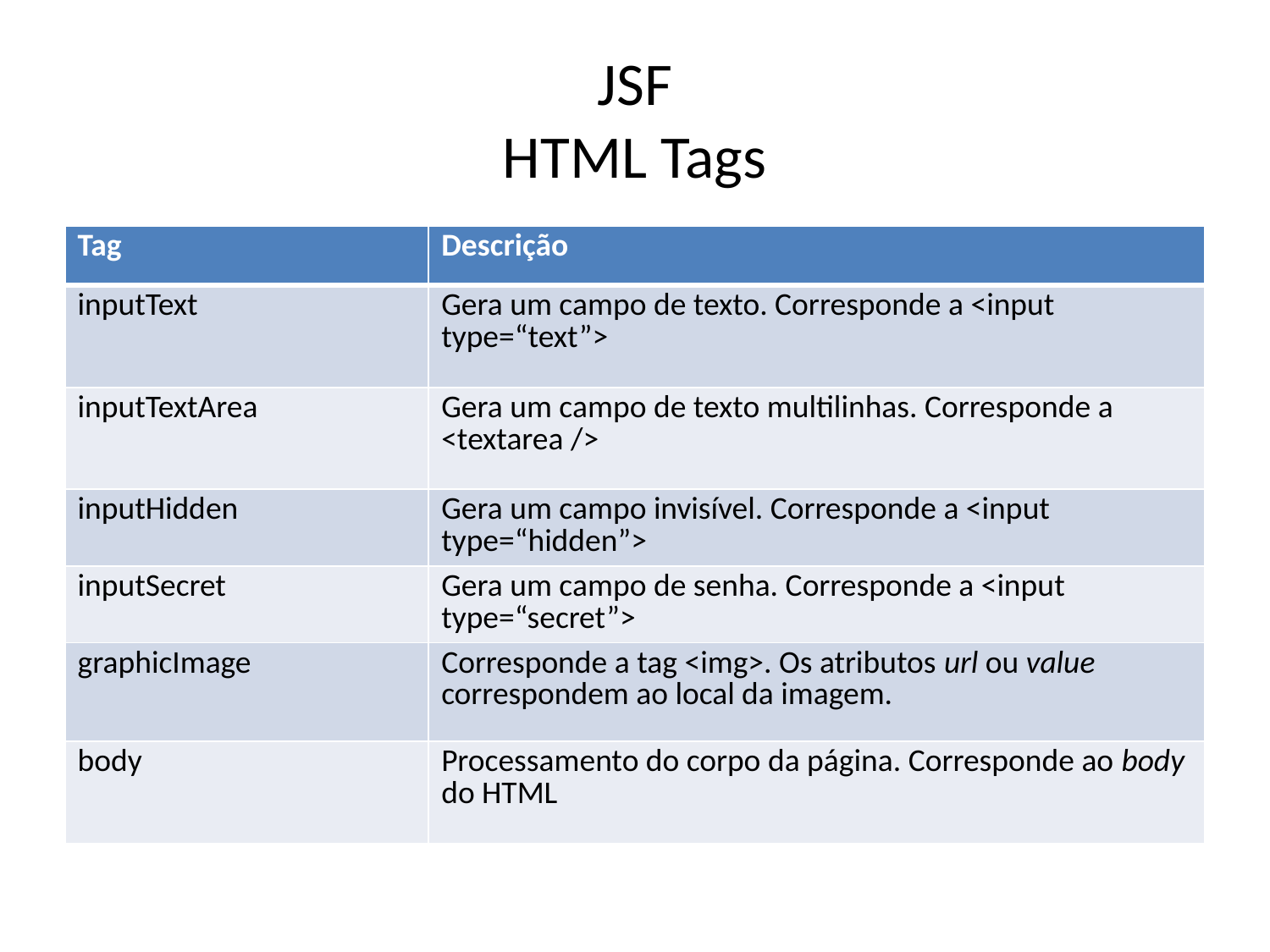

# JSF HTML Tags

| Tag | Descrição |
| --- | --- |
| inputText | Gera um campo de texto. Corresponde a <input type=“text”> |
| inputTextArea | Gera um campo de texto multilinhas. Corresponde a <textarea /> |
| inputHidden | Gera um campo invisível. Corresponde a <input type=“hidden”> |
| inputSecret | Gera um campo de senha. Corresponde a <input type=“secret”> |
| graphicImage | Corresponde a tag <img>. Os atributos url ou value correspondem ao local da imagem. |
| body | Processamento do corpo da página. Corresponde ao body do HTML |